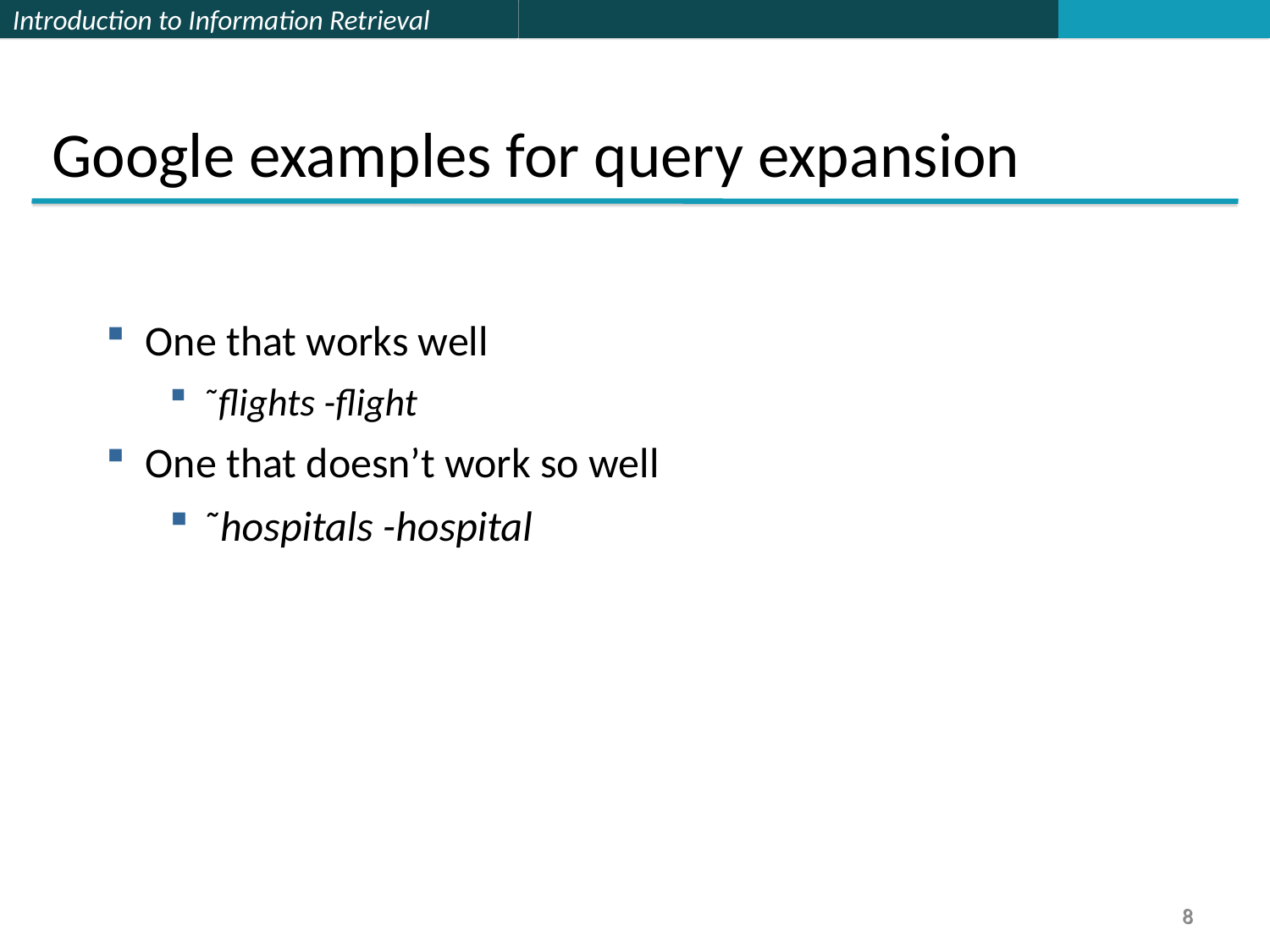

Google examples for query expansion
One that works well
˜flights -flight
One that doesn’t work so well
˜hospitals -hospital

8
8